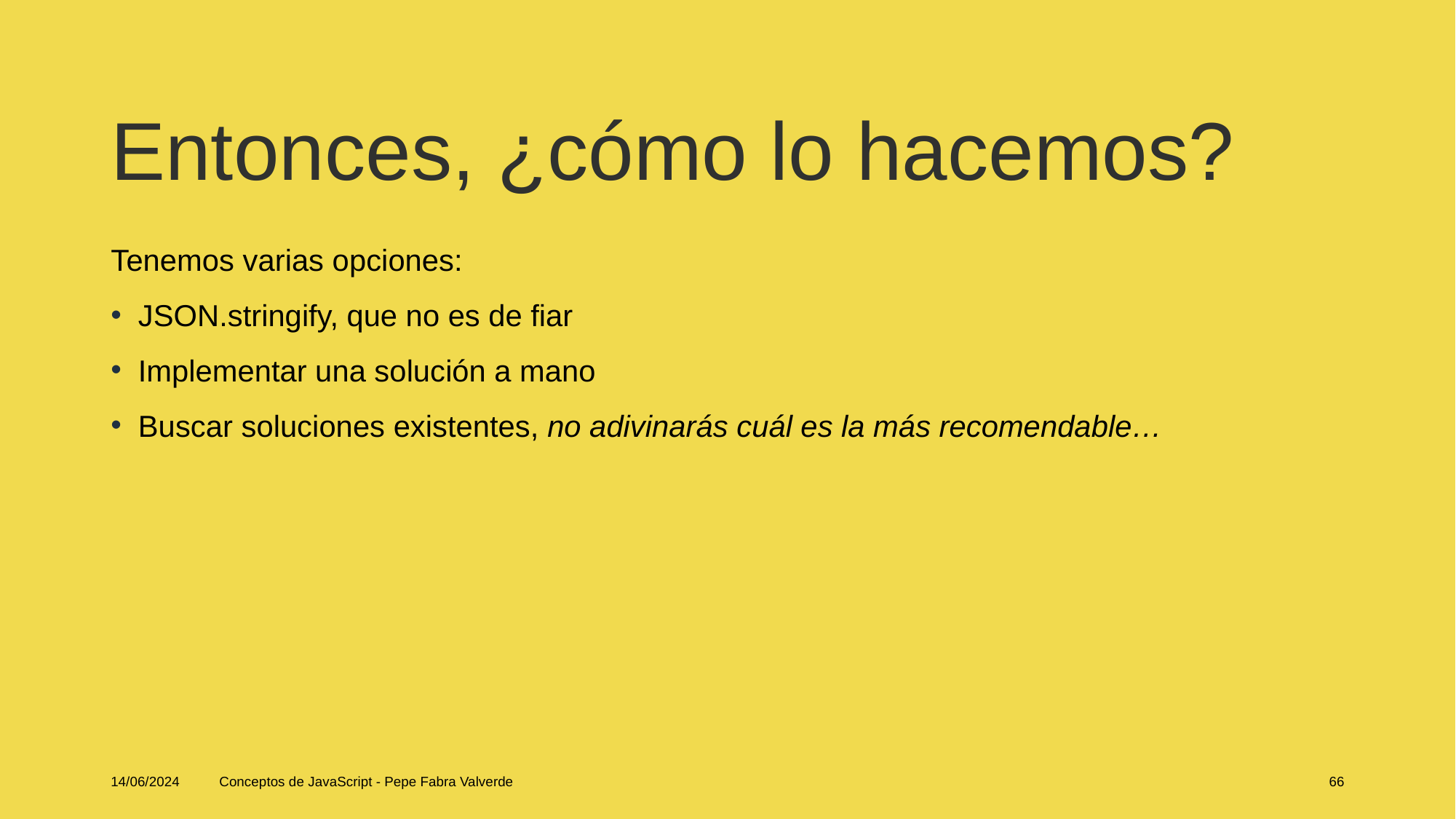

# Entonces, ¿cómo lo hacemos?
Tenemos varias opciones:
JSON.stringify, que no es de fiar
Implementar una solución a mano
Buscar soluciones existentes, no adivinarás cuál es la más recomendable…
14/06/2024
Conceptos de JavaScript - Pepe Fabra Valverde
66